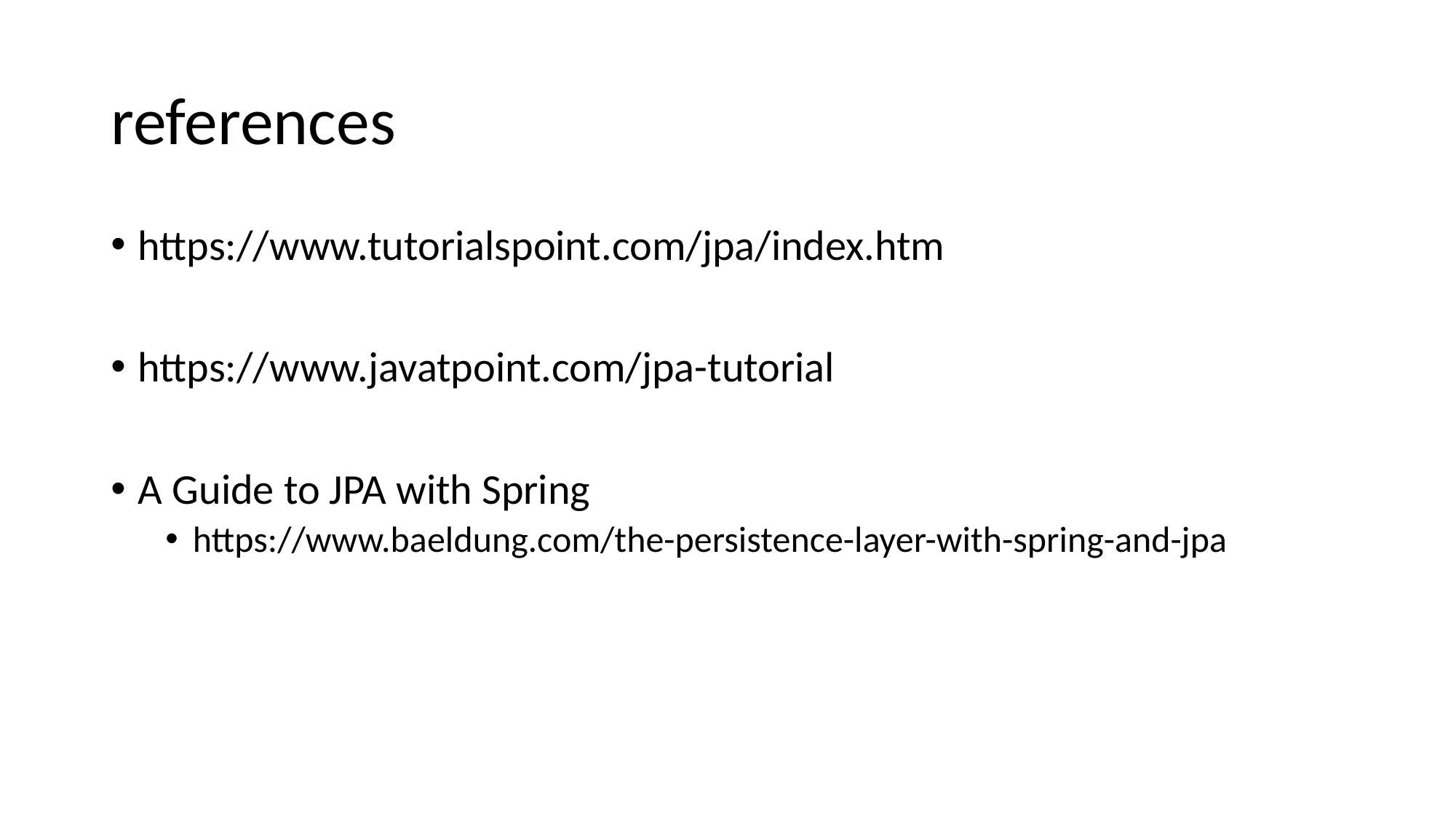

# references
https://www.tutorialspoint.com/jpa/index.htm

https://www.javatpoint.com/jpa-tutorial

A Guide to JPA with Spring
https://www.baeldung.com/the-persistence-layer-with-spring-and-jpa